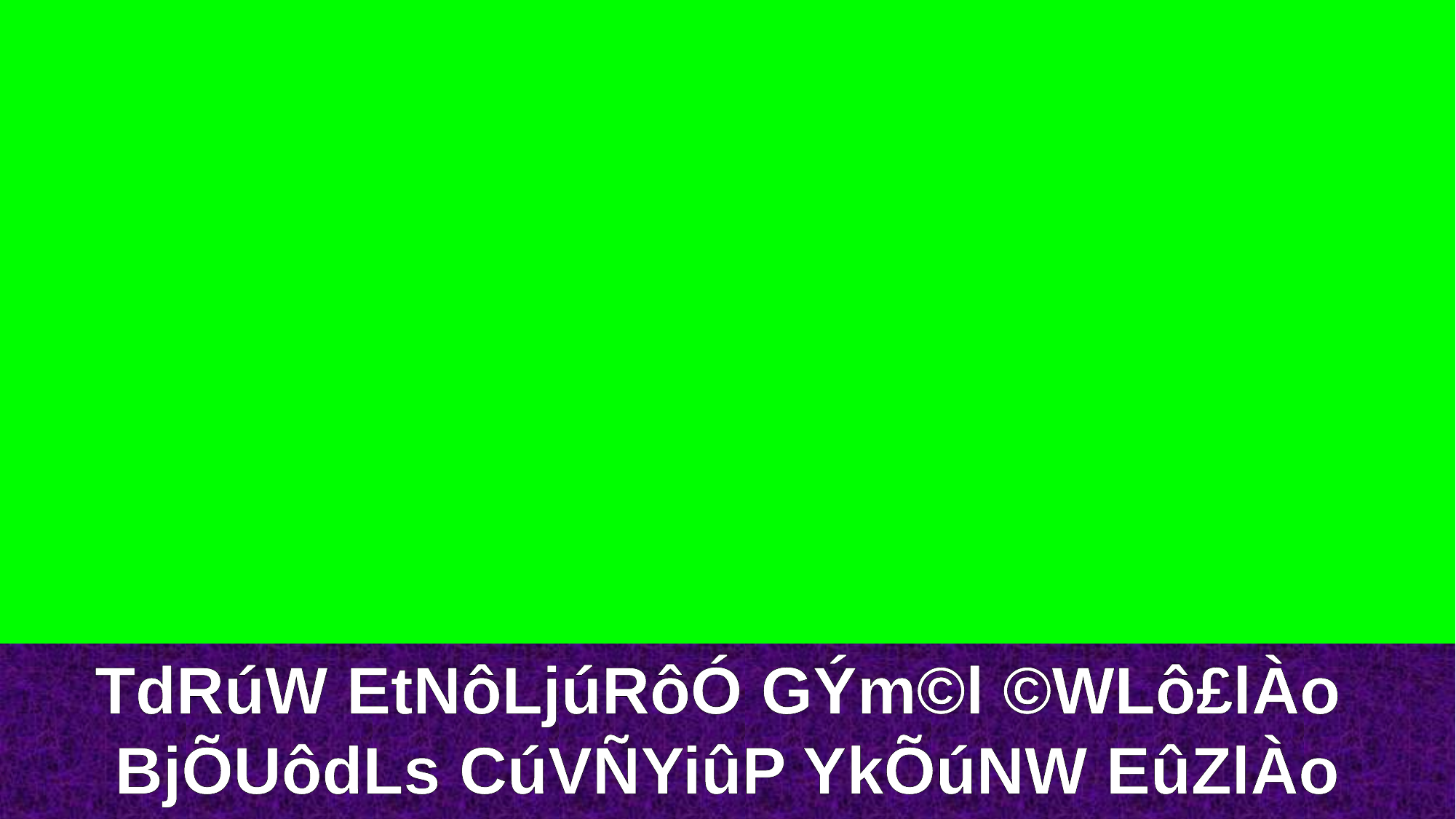

TdRúW EtNôLjúRôÓ GÝm©l ©WLô£lÀo
BjÕUôdLs CúVÑYiûP YkÕúNW EûZlÀo